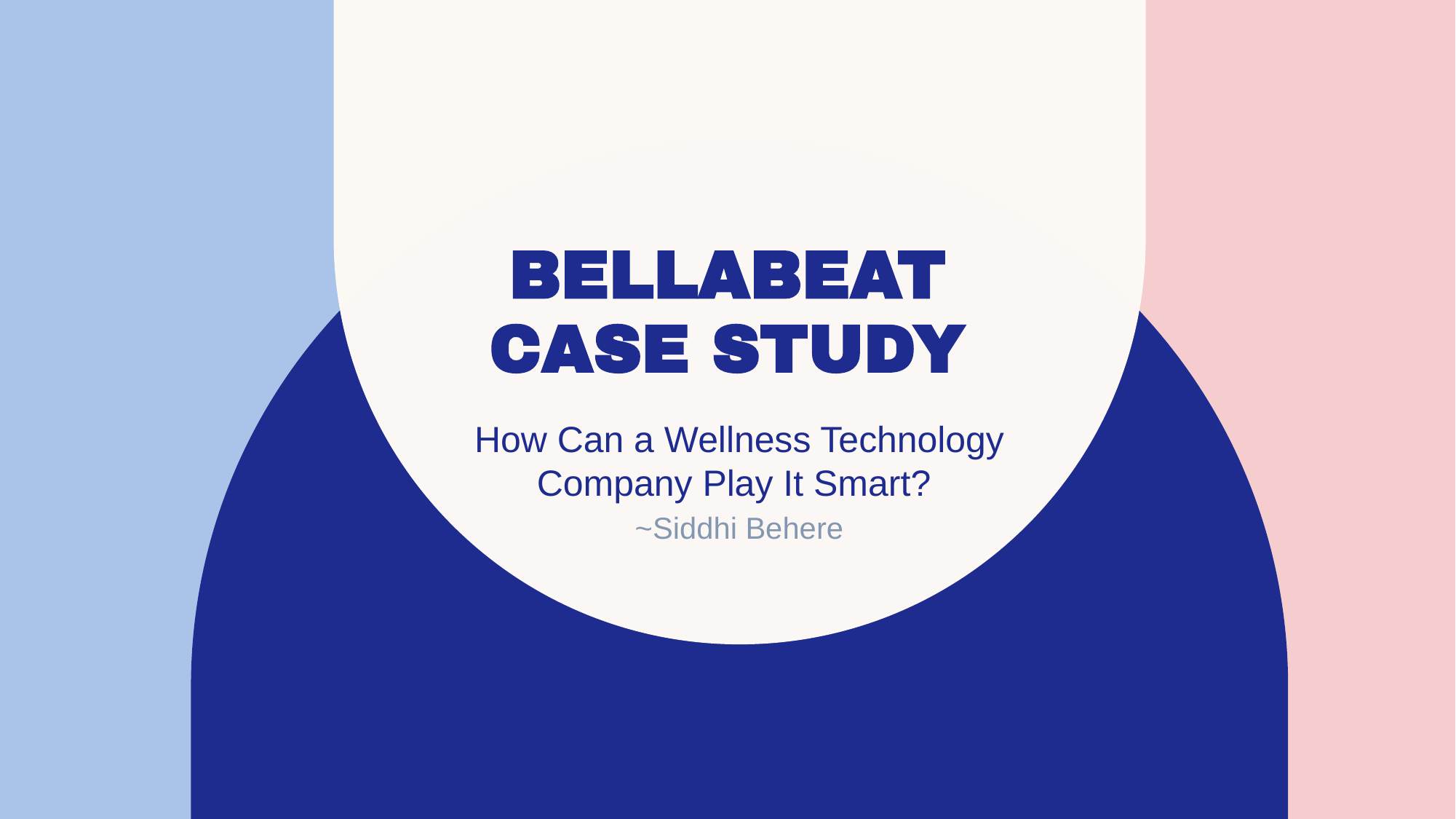

# Bellabeat case study
How Can a Wellness Technology Company Play It Smart?
~Siddhi Behere